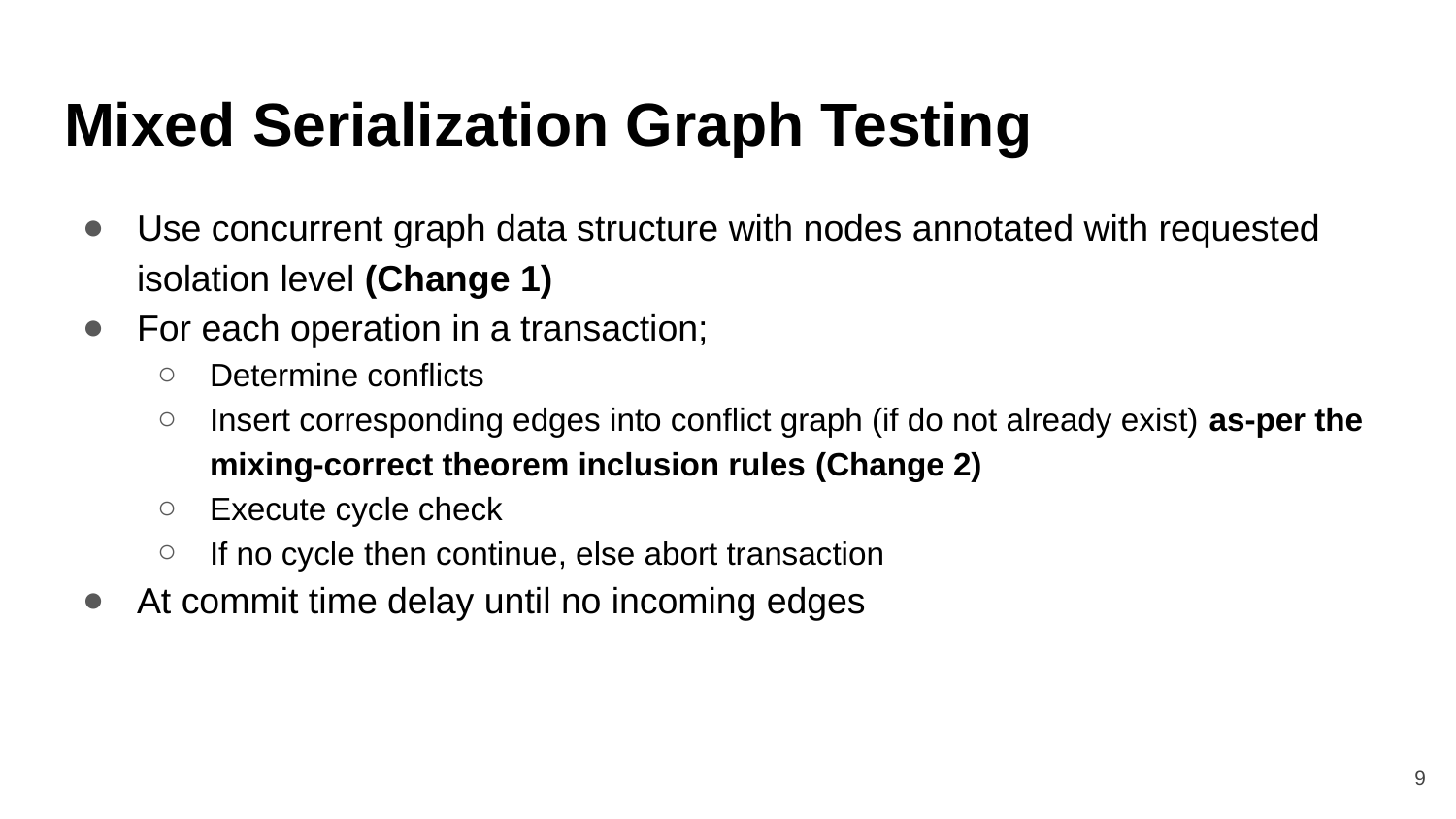

# Mixed Serialization Graph Testing
Use concurrent graph data structure with nodes annotated with requested isolation level (Change 1)
For each operation in a transaction;
Determine conflicts
Insert corresponding edges into conflict graph (if do not already exist) as-per the mixing-correct theorem inclusion rules (Change 2)
Execute cycle check
If no cycle then continue, else abort transaction
At commit time delay until no incoming edges
9